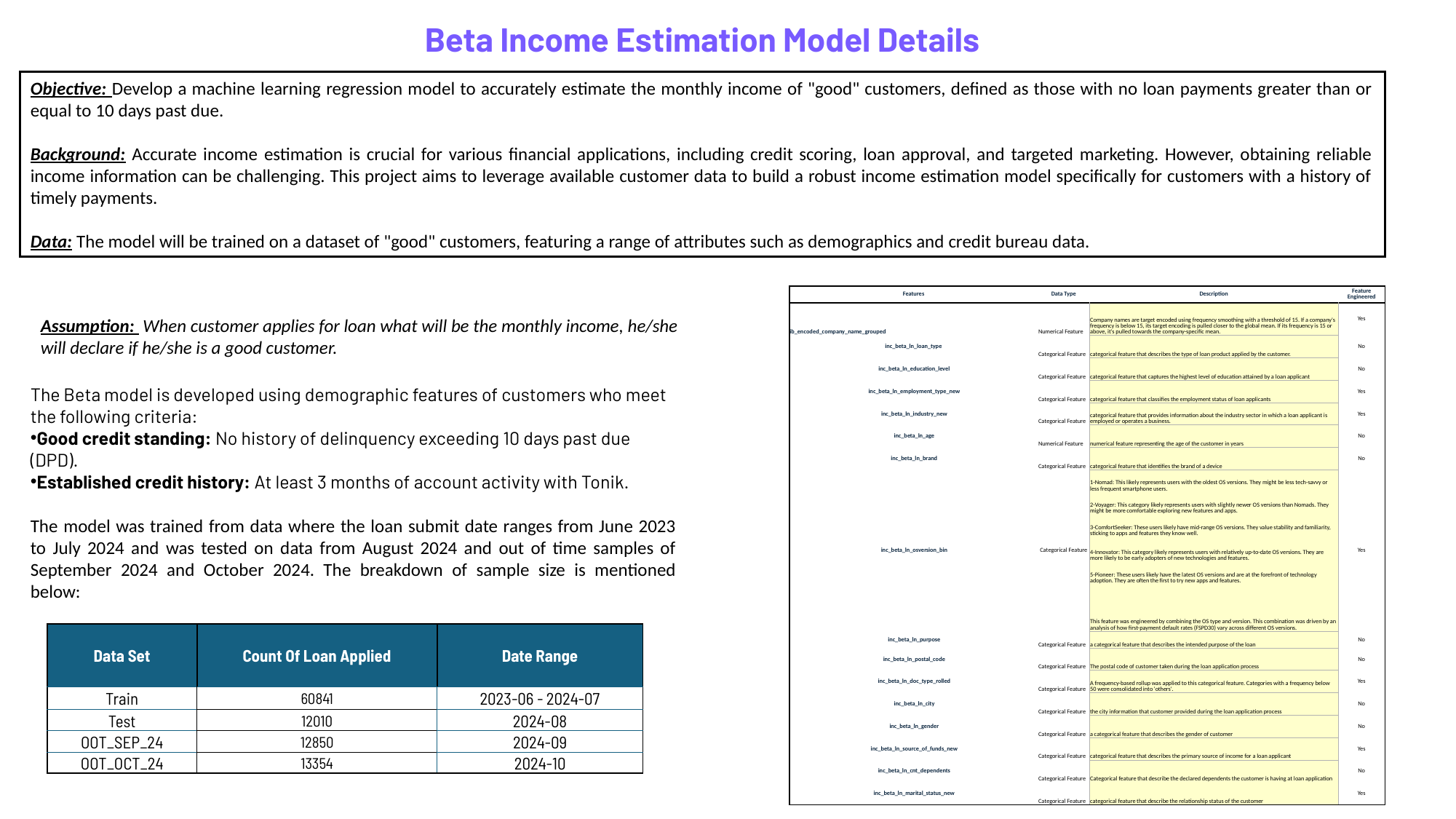

Beta Income Estimation Model Details
Objective: Develop a machine learning regression model to accurately estimate the monthly income of "good" customers, defined as those with no loan payments greater than or equal to 10 days past due.

Background: Accurate income estimation is crucial for various financial applications, including credit scoring, loan approval, and targeted marketing. However, obtaining reliable income information can be challenging. This project aims to leverage available customer data to build a robust income estimation model specifically for customers with a history of timely payments.

Data: The model will be trained on a dataset of "good" customers, featuring a range of attributes such as demographics and credit bureau data.
| Features | Data Type | Description | Feature Engineered |
| --- | --- | --- | --- |
| ib\_encoded\_company\_name\_grouped | Numerical Feature | Company names are target encoded using frequency smoothing with a threshold of 15. If a company's frequency is below 15, its target encoding is pulled closer to the global mean. If its frequency is 15 or above, it's pulled towards the company-specific mean. | Yes |
| inc\_beta\_ln\_loan\_type | Categorical Feature | categorical feature that describes the type of loan product applied by the customer. | No |
| inc\_beta\_ln\_education\_level | Categorical Feature | categorical feature that captures the highest level of education attained by a loan applicant | No |
| inc\_beta\_ln\_employment\_type\_new | Categorical Feature | categorical feature that classifies the employment status of loan applicants | Yes |
| inc\_beta\_ln\_industry\_new | Categorical Feature | categorical feature that provides information about the industry sector in which a loan applicant is employed or operates a business. | Yes |
| inc\_beta\_ln\_age | Numerical Feature | numerical feature representing the age of the customer in years | No |
| inc\_beta\_ln\_brand | Categorical Feature | categorical feature that identifies the brand of a device | No |
| inc\_beta\_ln\_osversion\_bin | Categorical Feature | 1-Nomad: This likely represents users with the oldest OS versions. They might be less tech-savvy or less frequent smartphone users. | Yes |
|  |  | 2-Voyager: This category likely represents users with slightly newer OS versions than Nomads. They might be more comfortable exploring new features and apps. |  |
|  |  | 3-ComfortSeeker: These users likely have mid-range OS versions. They value stability and familiarity, sticking to apps and features they know well. |  |
|  |  | 4-Innovator: This category likely represents users with relatively up-to-date OS versions. They are more likely to be early adopters of new technologies and features. |  |
|  |  | 5-Pioneer: These users likely have the latest OS versions and are at the forefront of technology adoption. They are often the first to try new apps and features. |  |
|  |  |  |  |
|  |  | This feature was engineered by combining the OS type and version. This combination was driven by an analysis of how first-payment default rates (FSPD30) vary across different OS versions. |  |
| inc\_beta\_ln\_purpose | Categorical Feature | a categorical feature that describes the intended purpose of the loan | No |
| inc\_beta\_ln\_postal\_code | Categorical Feature | The postal code of customer taken during the loan application process | No |
| inc\_beta\_ln\_doc\_type\_rolled | Categorical Feature | A frequency-based rollup was applied to this categorical feature. Categories with a frequency below 50 were consolidated into 'others'. | Yes |
| inc\_beta\_ln\_city | Categorical Feature | the city information that customer provided during the loan application process | No |
| inc\_beta\_ln\_gender | Categorical Feature | a categorical feature that describes the gender of customer | No |
| inc\_beta\_ln\_source\_of\_funds\_new | Categorical Feature | categorical feature that describes the primary source of income for a loan applicant | Yes |
| inc\_beta\_ln\_cnt\_dependents | Categorical Feature | Categorical feature that describe the declared dependents the customer is having at loan application | No |
| inc\_beta\_ln\_marital\_status\_new | Categorical Feature | categorical feature that describe the relationship status of the customer | Yes |
Assumption:  When customer applies for loan what will be the monthly income, he/she will declare if he/she is a good customer.
The Beta model is developed using demographic features of customers who meet the following criteria:
Good credit standing: No history of delinquency exceeding 10 days past due (DPD).
Established credit history: At least 3 months of account activity with Tonik.

The model was trained from data where the loan submit date ranges from June 2023 to July 2024 and was tested on data from August 2024 and out of time samples of September 2024 and October 2024. The breakdown of sample size is mentioned below:
| Data Set | Count Of Loan Applied | Date Range |
| --- | --- | --- |
| Train | 60841 | 2023-06 - 2024-07 |
| Test | 12010 | 2024-08 |
| OOT\_SEP\_24 | 12850 | 2024-09 |
| OOT\_OCT\_24 | 13354 | 2024-10 |